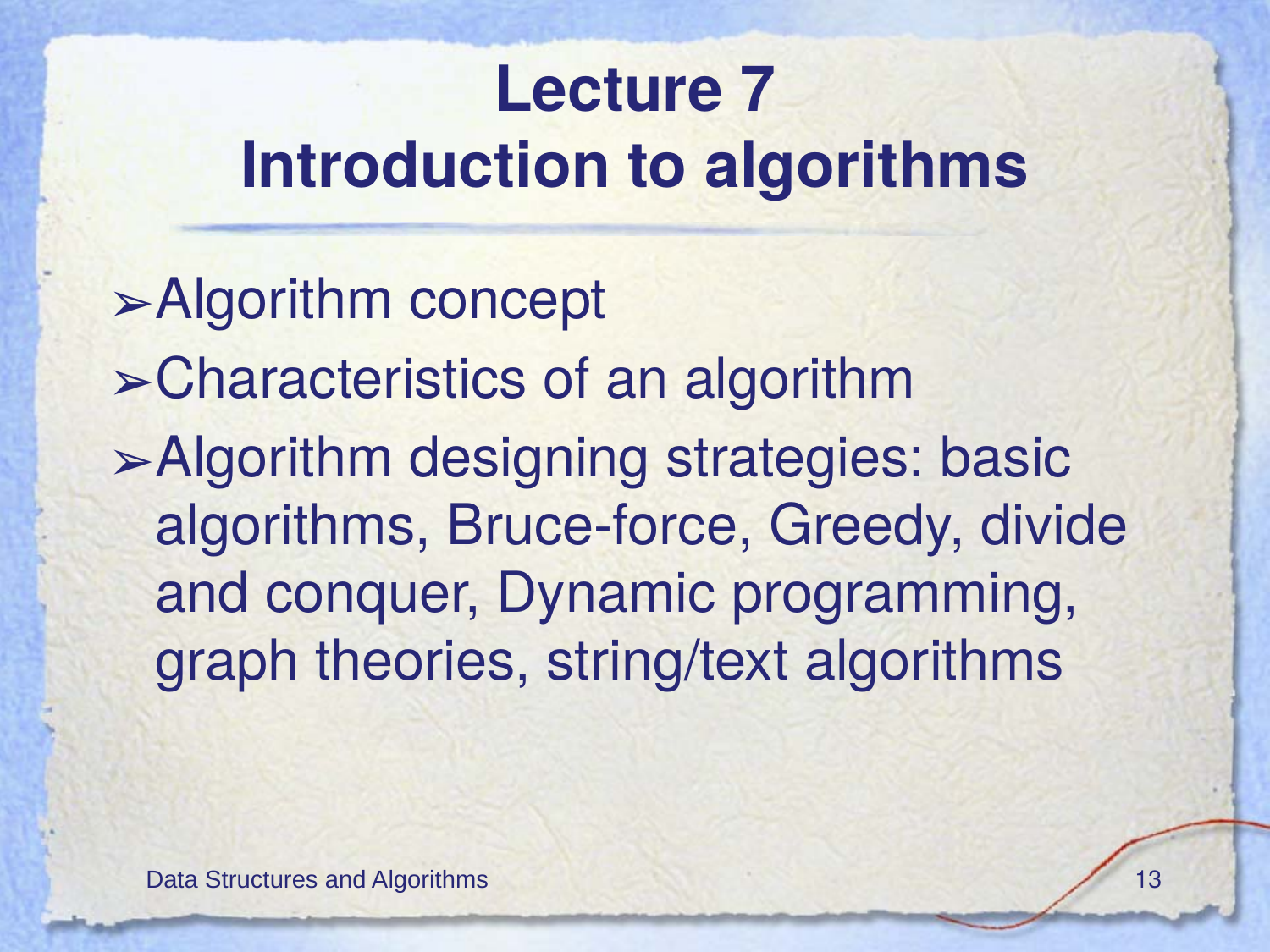

# Lecture 7 Introduction to algorithms
Algorithm concept
Characteristics of an algorithm
Algorithm designing strategies: basic algorithms, Bruce-force, Greedy, divide and conquer, Dynamic programming, graph theories, string/text algorithms
Data Structures and Algorithms
13